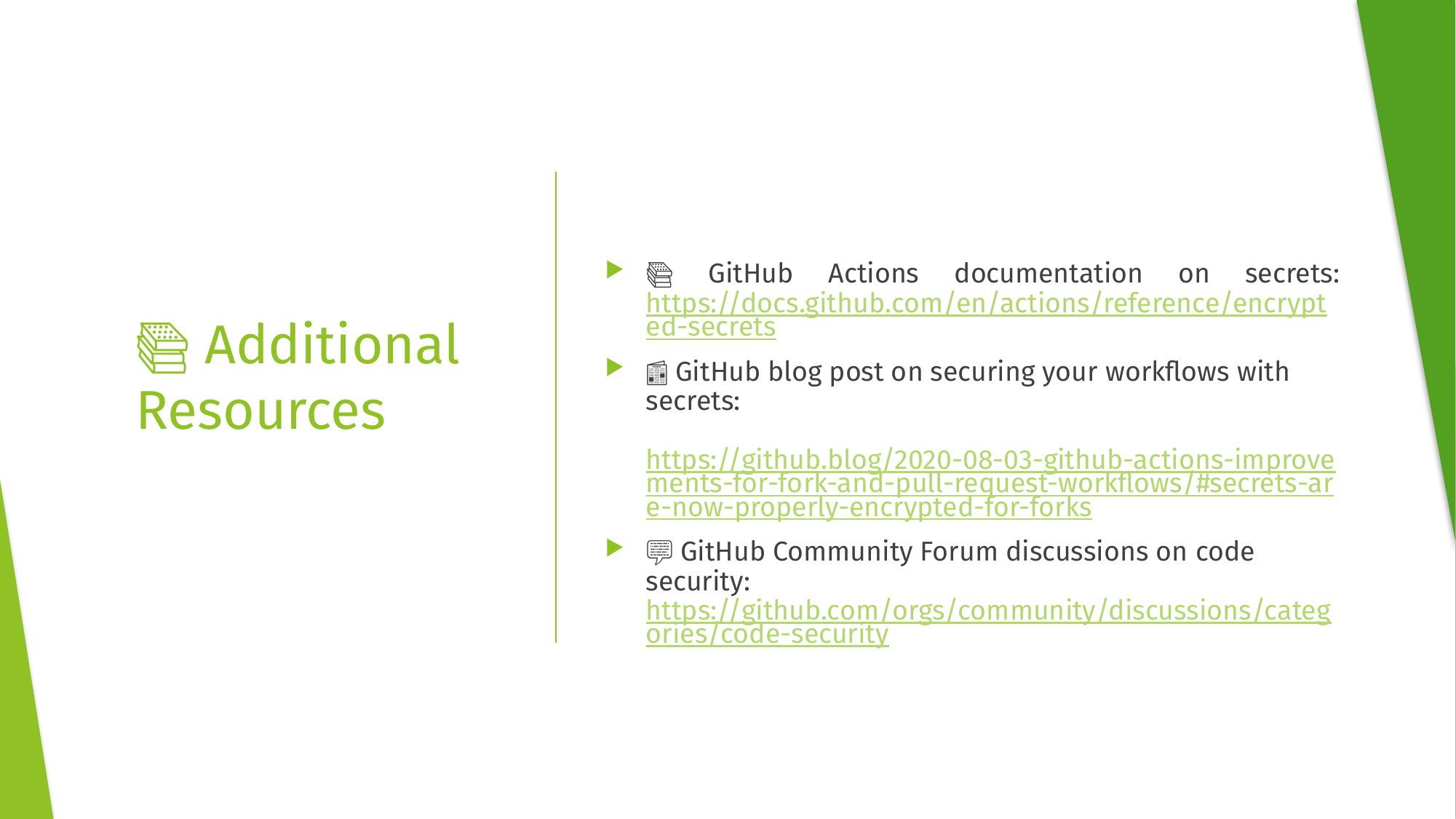

📚 GitHub Actions documentation on secrets: https://docs.github.com/en/actions/reference/encrypted-secrets
📰 GitHub blog post on securing your workflows with secrets:							 https://github.blog/2020-08-03-github-actions-improvements-for-fork-and-pull-request-workflows/#secrets-are-now-properly-encrypted-for-forks
💬 GitHub Community Forum discussions on code security: https://github.com/orgs/community/discussions/categories/code-security
# 📚 Additional Resources